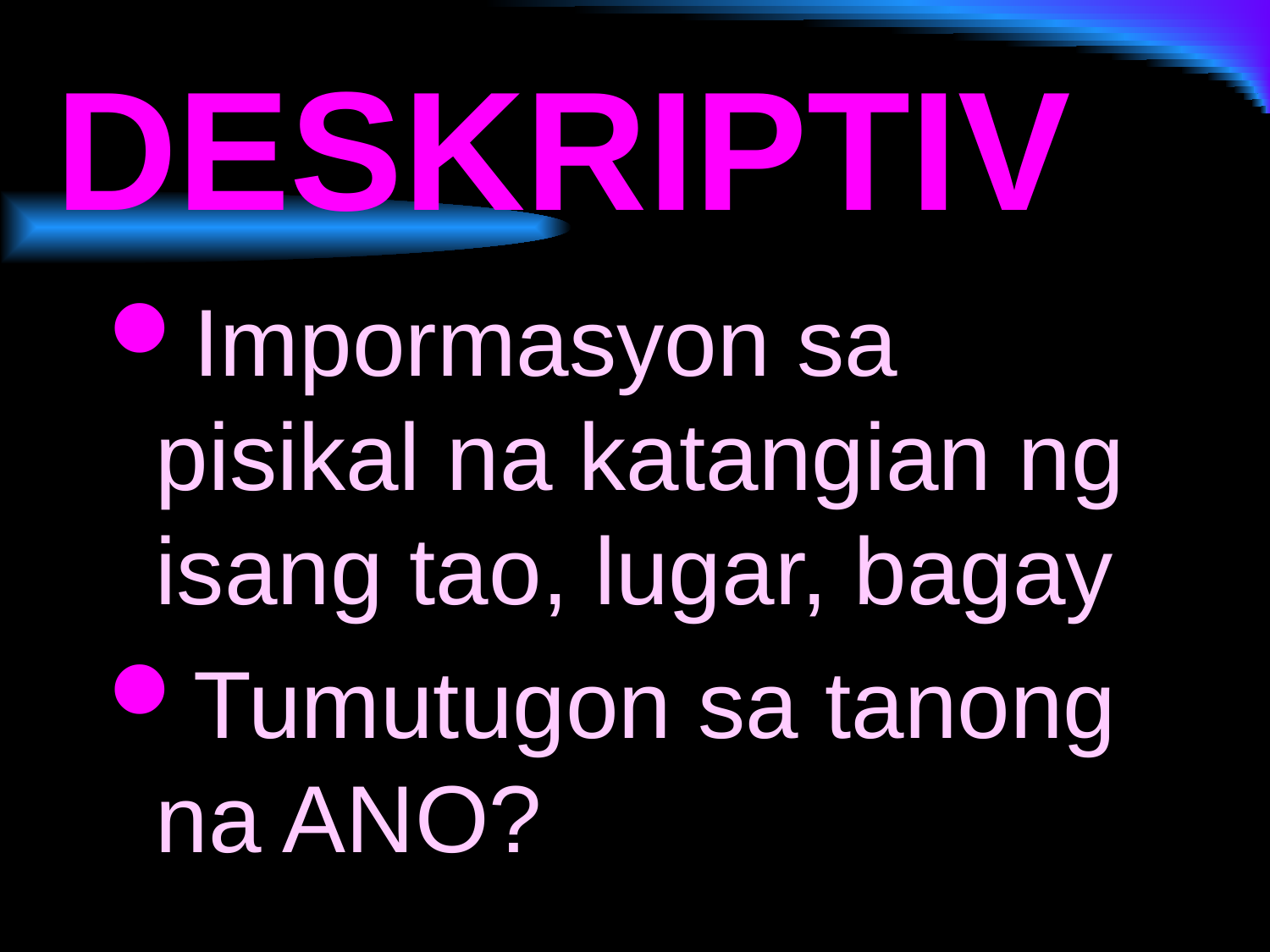

# DESKRIPTIV
Impormasyon sa pisikal na katangian ng isang tao, lugar, bagay
Tumutugon sa tanong na ANO?